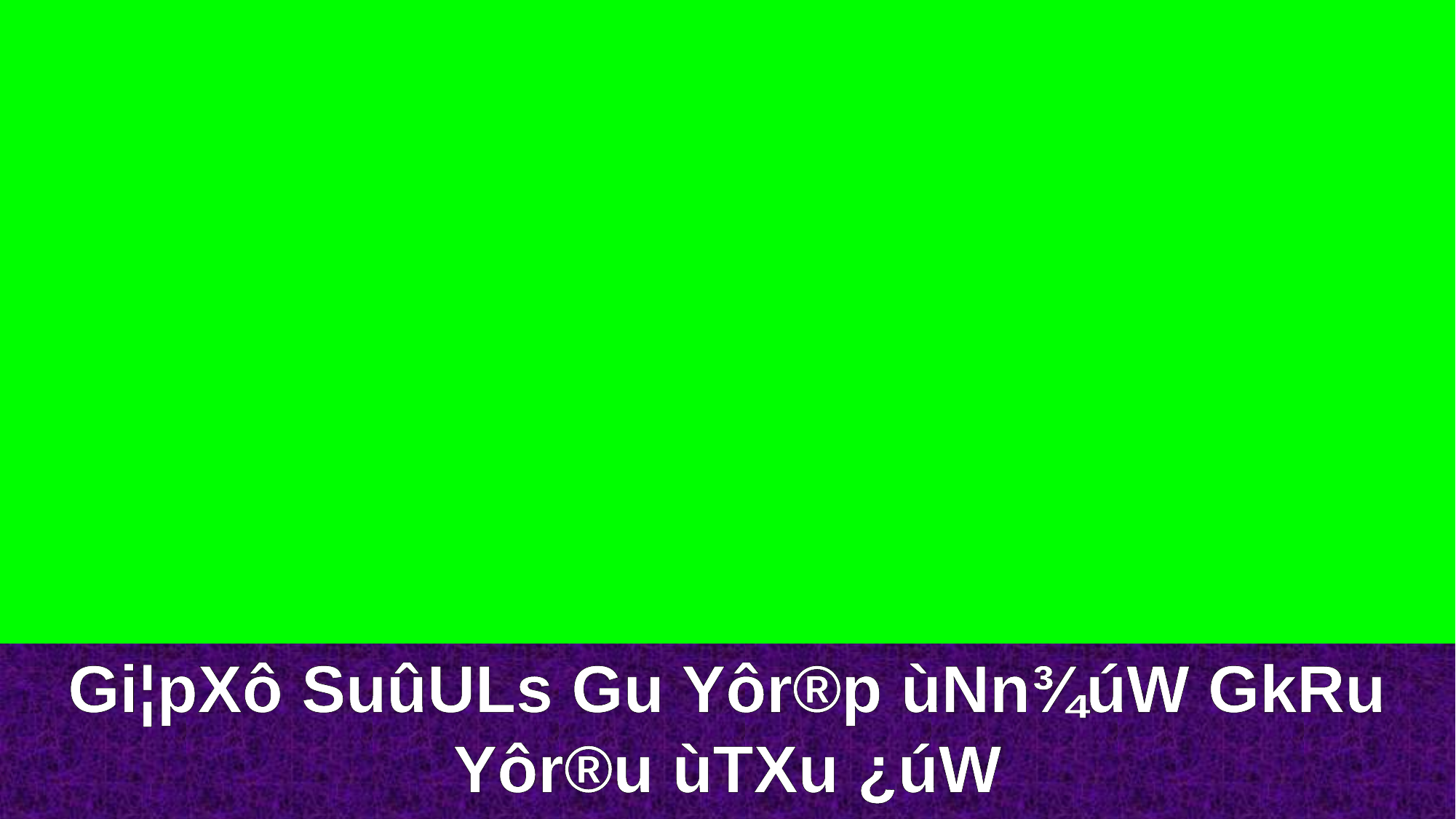

Gi¦pXô SuûULs Gu Yôr®p ùNn¾úW GkRu Yôr®u ùTXu ¿úW